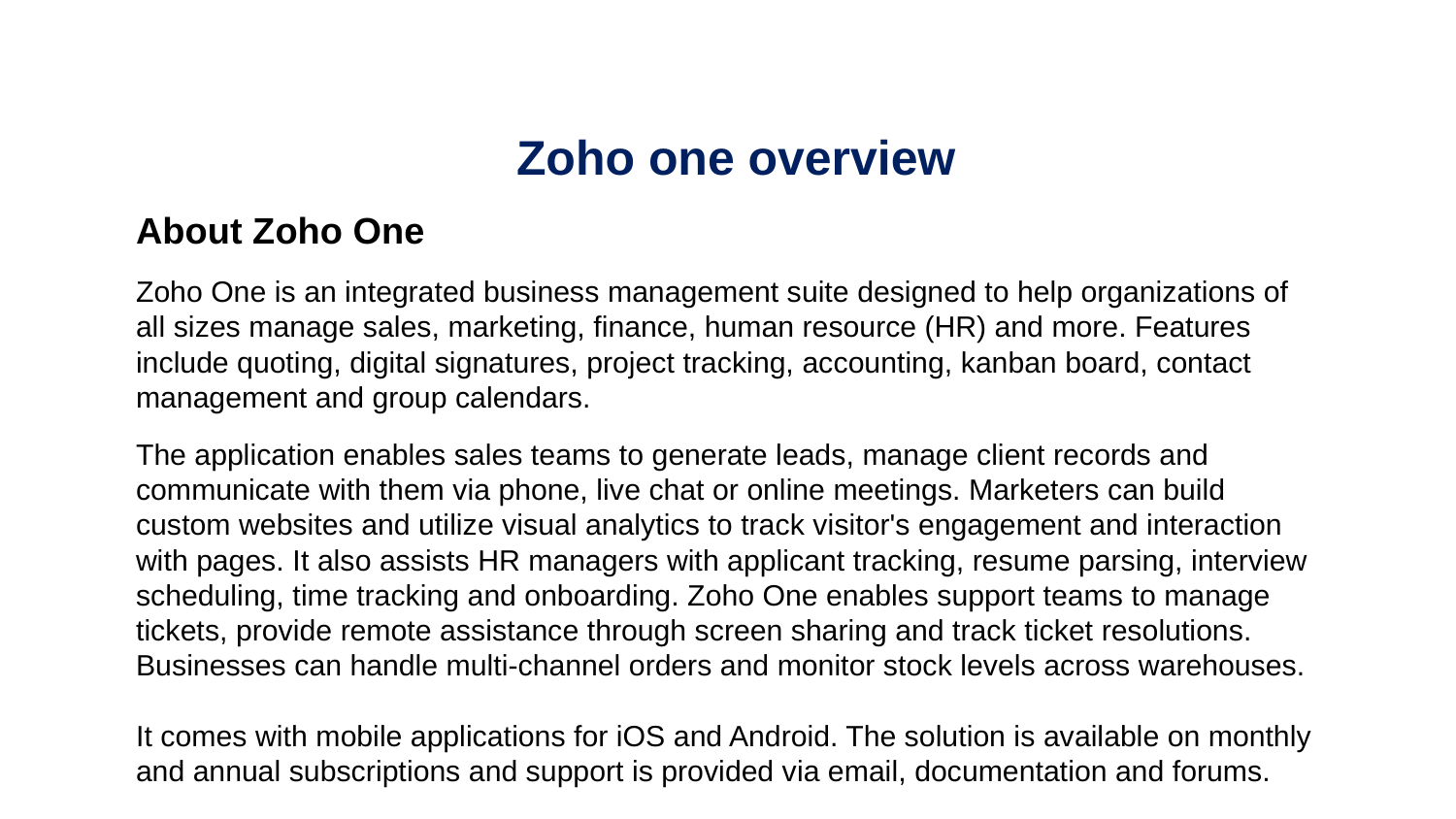

# Zoho one overview
About Zoho One
Zoho One is an integrated business management suite designed to help organizations of all sizes manage sales, marketing, finance, human resource (HR) and more. Features include quoting, digital signatures, project tracking, accounting, kanban board, contact management and group calendars.
The application enables sales teams to generate leads, manage client records and communicate with them via phone, live chat or online meetings. Marketers can build custom websites and utilize visual analytics to track visitor's engagement and interaction with pages. It also assists HR managers with applicant tracking, resume parsing, interview scheduling, time tracking and onboarding. Zoho One enables support teams to manage tickets, provide remote assistance through screen sharing and track ticket resolutions. Businesses can handle multi-channel orders and monitor stock levels across warehouses.
It comes with mobile applications for iOS and Android. The solution is available on monthly and annual subscriptions and support is provided via email, documentation and forums.